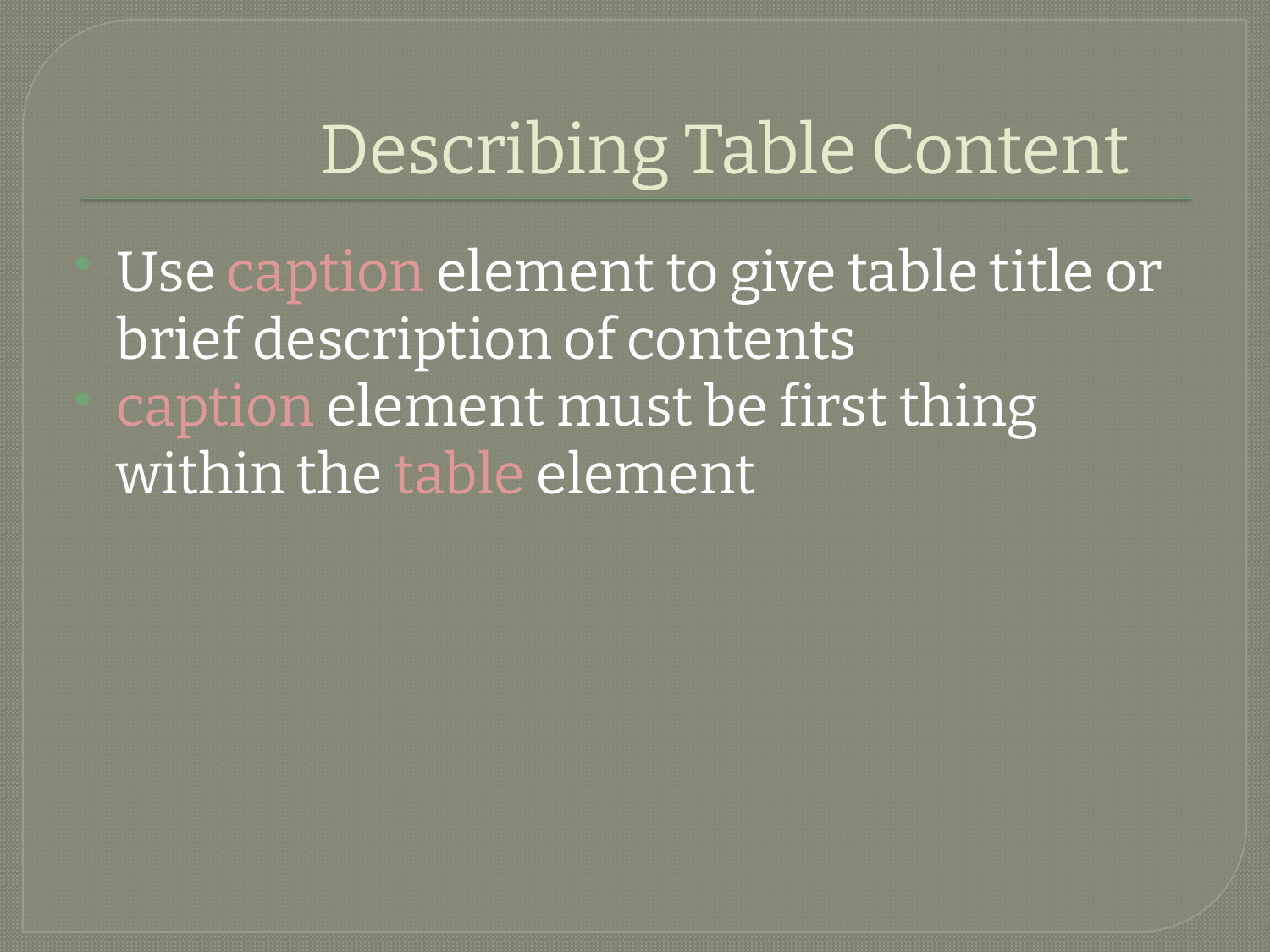

# Describing Table Content
Use caption element to give table title or brief description of contents
caption element must be first thing within the table element